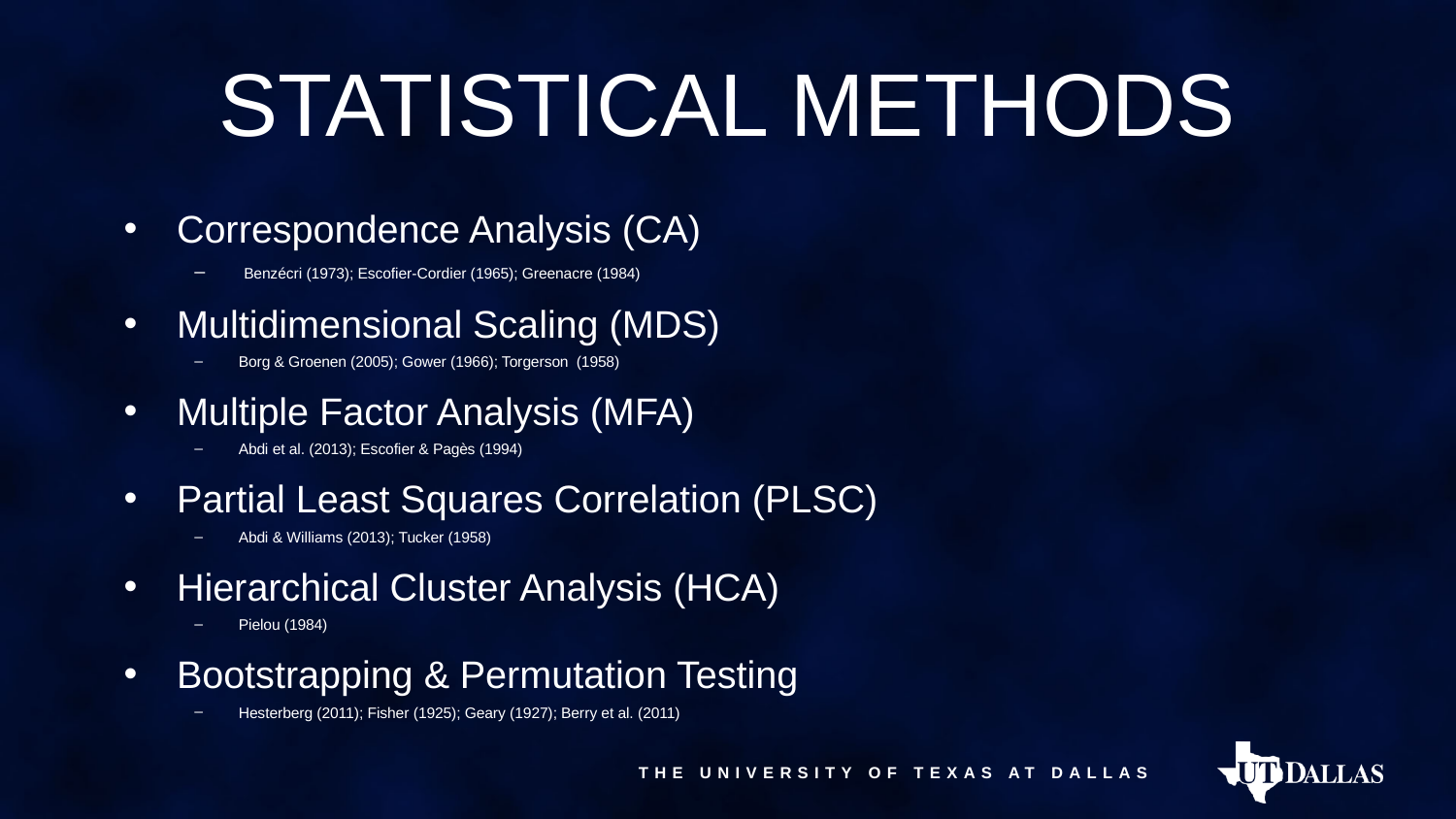

# Statistical Methods
Correspondence Analysis (CA)
 Benzécri (1973); Escofier-Cordier (1965); Greenacre (1984)
Multidimensional Scaling (MDS)
Borg & Groenen (2005); Gower (1966); Torgerson  (1958)
Multiple Factor Analysis (MFA)
Abdi et al. (2013); Escofier & Pagès (1994)
Partial Least Squares Correlation (PLSC)
Abdi & Williams (2013); Tucker (1958)
Hierarchical Cluster Analysis (HCA)
Pielou (1984)
Bootstrapping & Permutation Testing
Hesterberg (2011); Fisher (1925); Geary (1927); Berry et al. (2011)